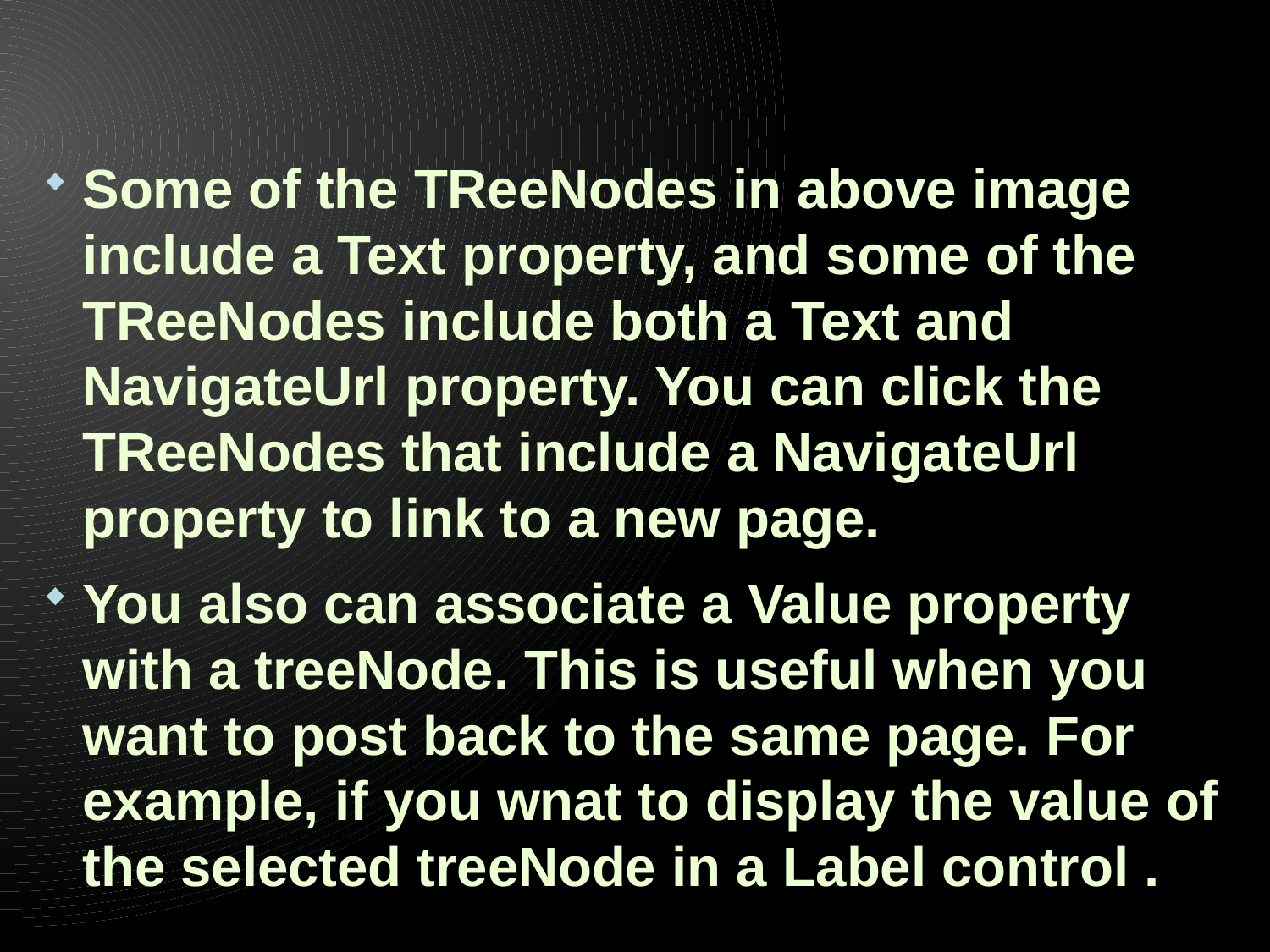

#
Some of the TReeNodes in above image include a Text property, and some of the TReeNodes include both a Text and NavigateUrl property. You can click the TReeNodes that include a NavigateUrl property to link to a new page.
You also can associate a Value property with a treeNode. This is useful when you want to post back to the same page. For example, if you wnat to display the value of the selected treeNode in a Label control .